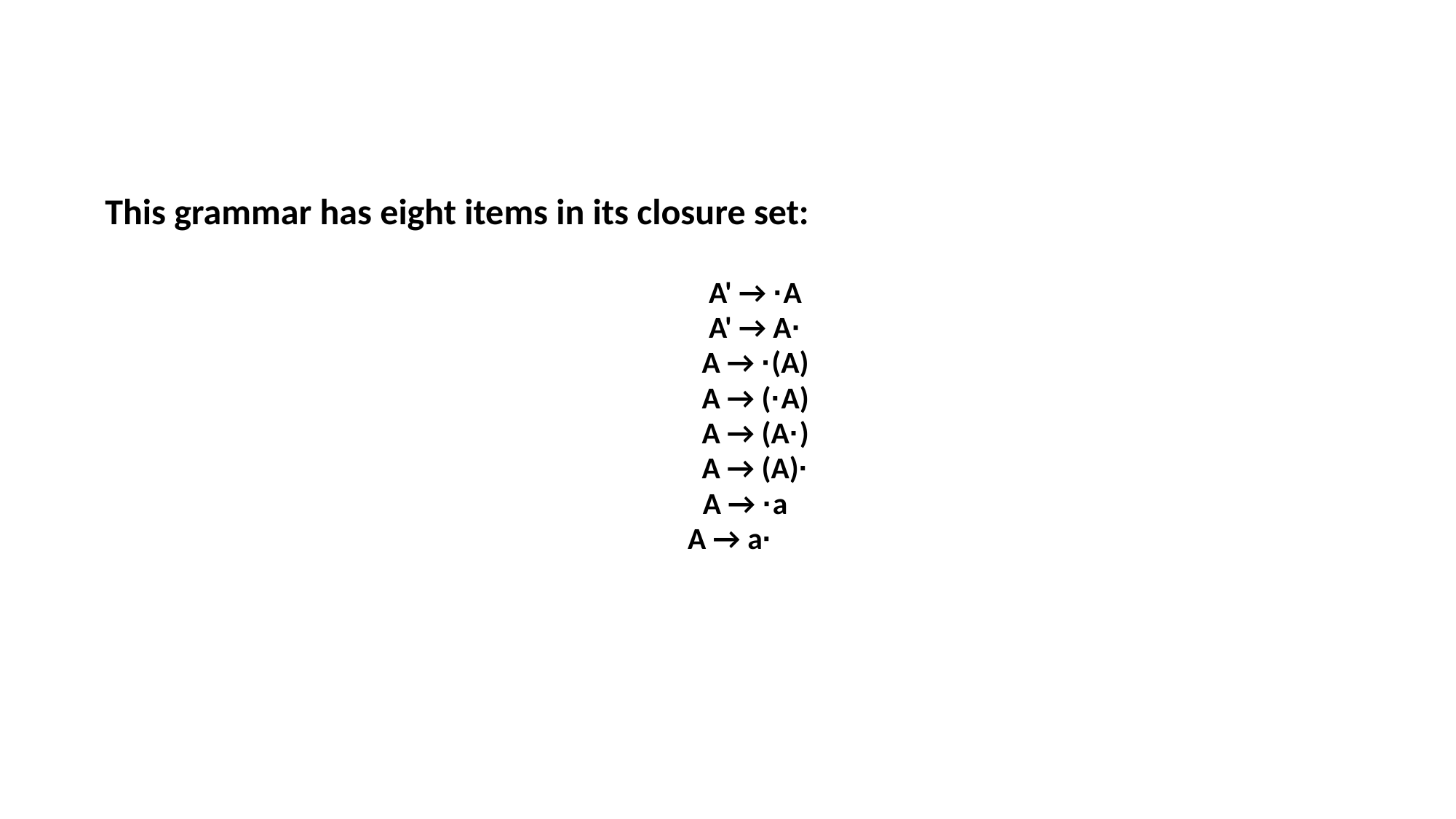

#
This grammar has eight items in its closure set:

	A' → ·A
	A' → A·
	A → ·(A)
	A → (·A)
	A → (A·)
	A → (A)·
  A → ·a
	      A → a·